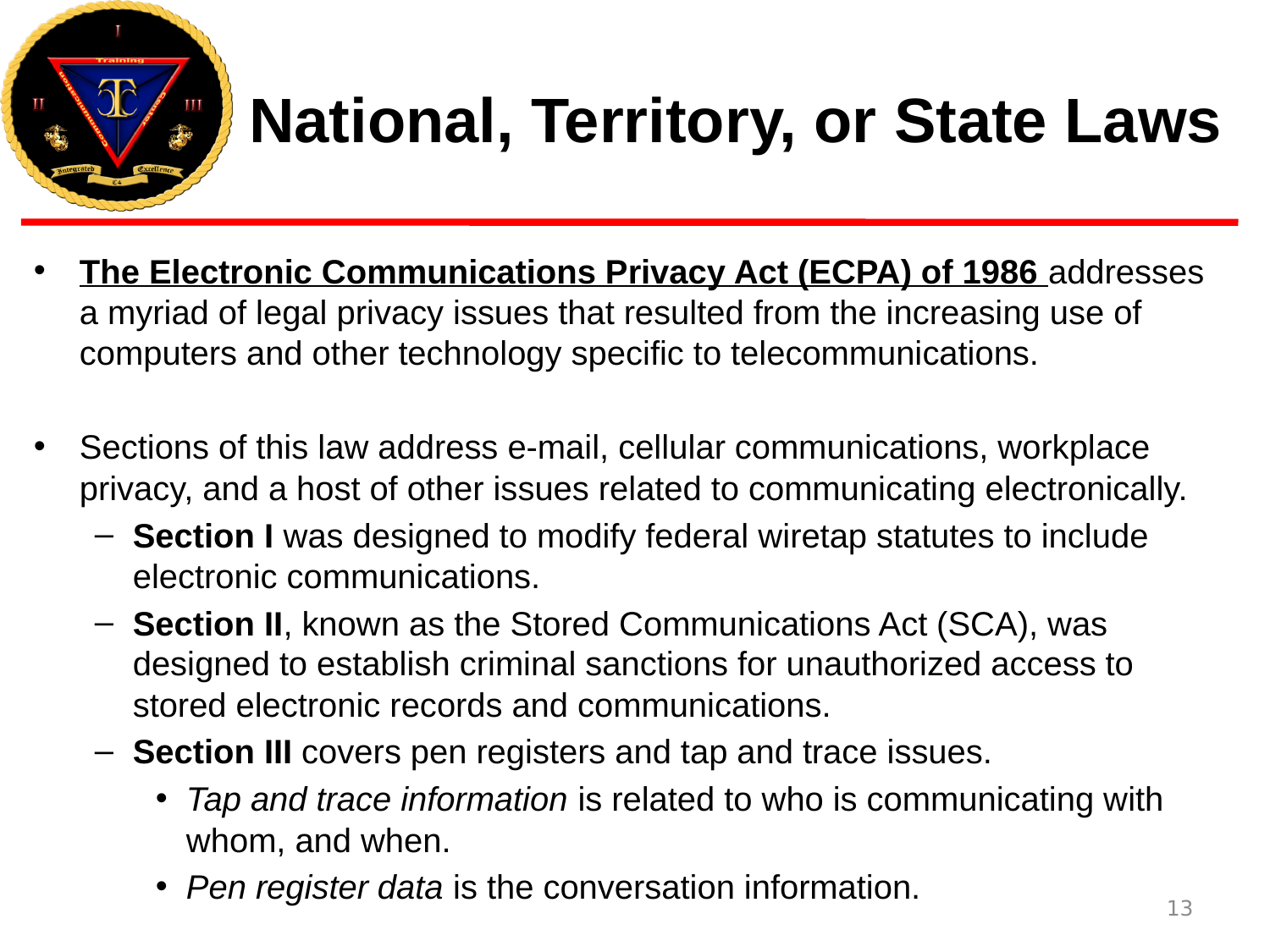

# National, Territory, or State Laws
The Electronic Communications Privacy Act (ECPA) of 1986 addresses a myriad of legal privacy issues that resulted from the increasing use of computers and other technology specific to telecommunications.

Sections of this law address e-mail, cellular communications, workplace privacy, and a host of other issues related to communicating electronically.
Section I was designed to modify federal wiretap statutes to include electronic communications.
Section II, known as the Stored Communications Act (SCA), was designed to establish criminal sanctions for unauthorized access to stored electronic records and communications.
Section III covers pen registers and tap and trace issues.
Tap and trace information is related to who is communicating with whom, and when.
Pen register data is the conversation information.
13